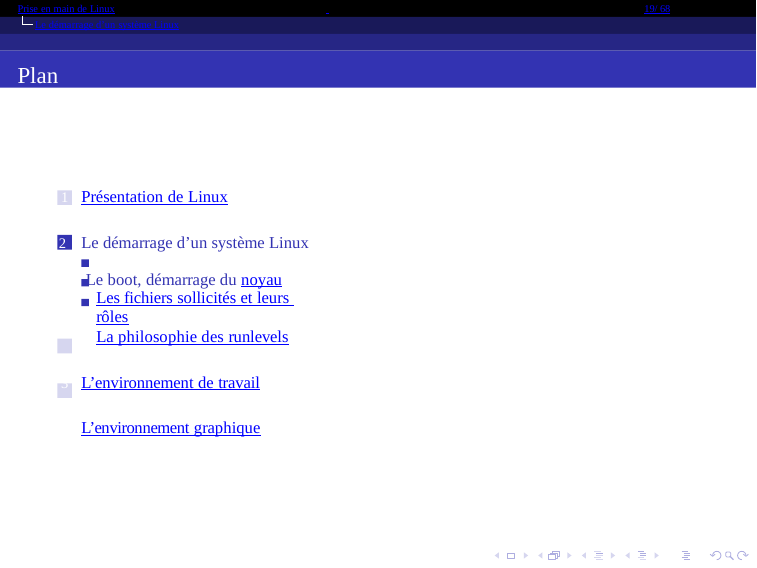

Prise en main de Linux

19/ 68

Le démarrage d’un système Linux

Plan
Présentation de Linux

Le démarrage d’un système Linux  Le boot, démarrage du noyau
Les fichiers sollicités et leurs rôles
La philosophie des runlevels

L’environnement de travail

L’environnement graphique